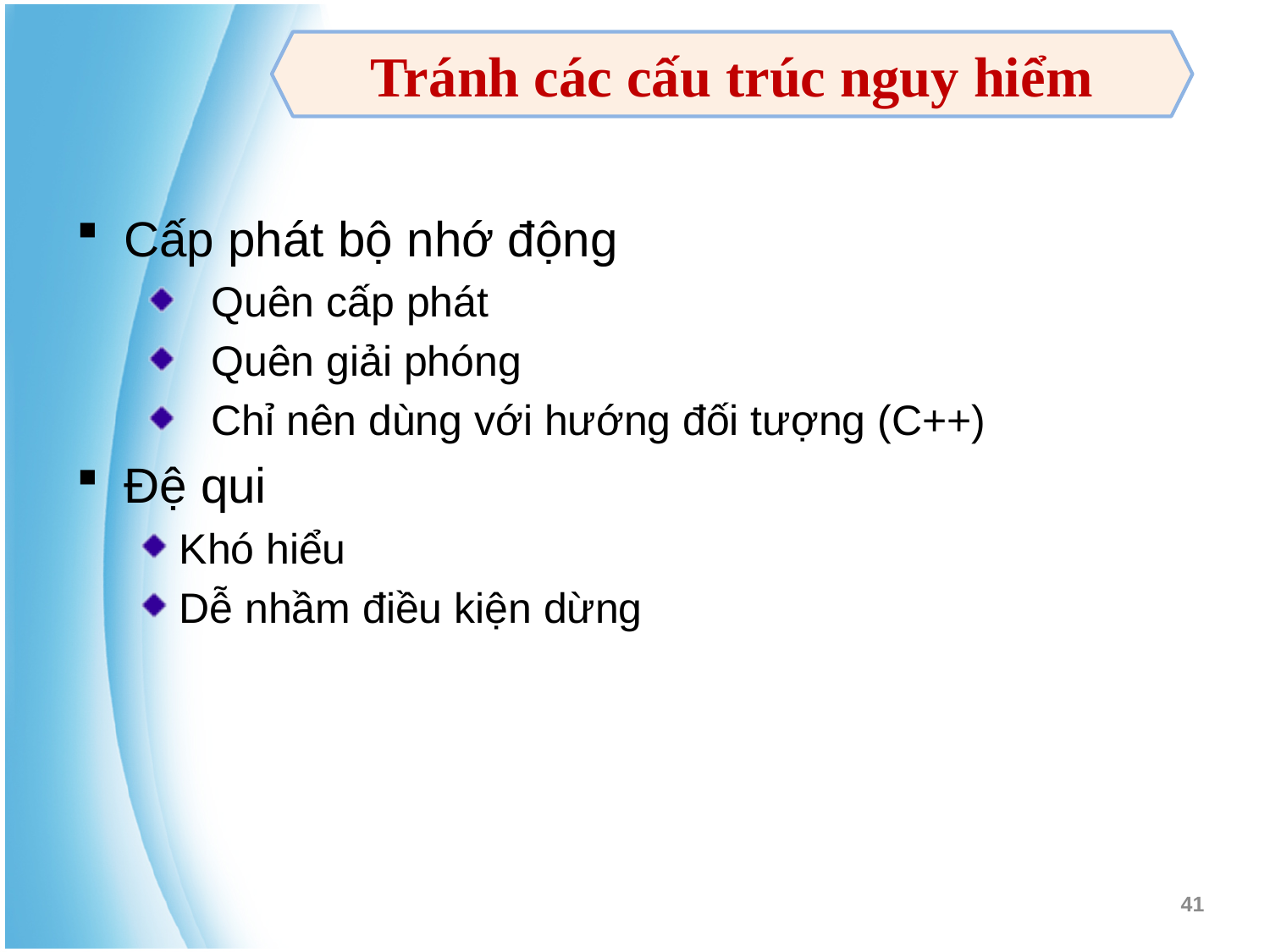

Tránh các cấu trúc nguy hiểm
Cấp phát bộ nhớ động
Quên cấp phát
Quên giải phóng
Chỉ nên dùng với hướng đối tượng (C++)
Đệ qui
Khó hiểu
Dễ nhầm điều kiện dừng
41